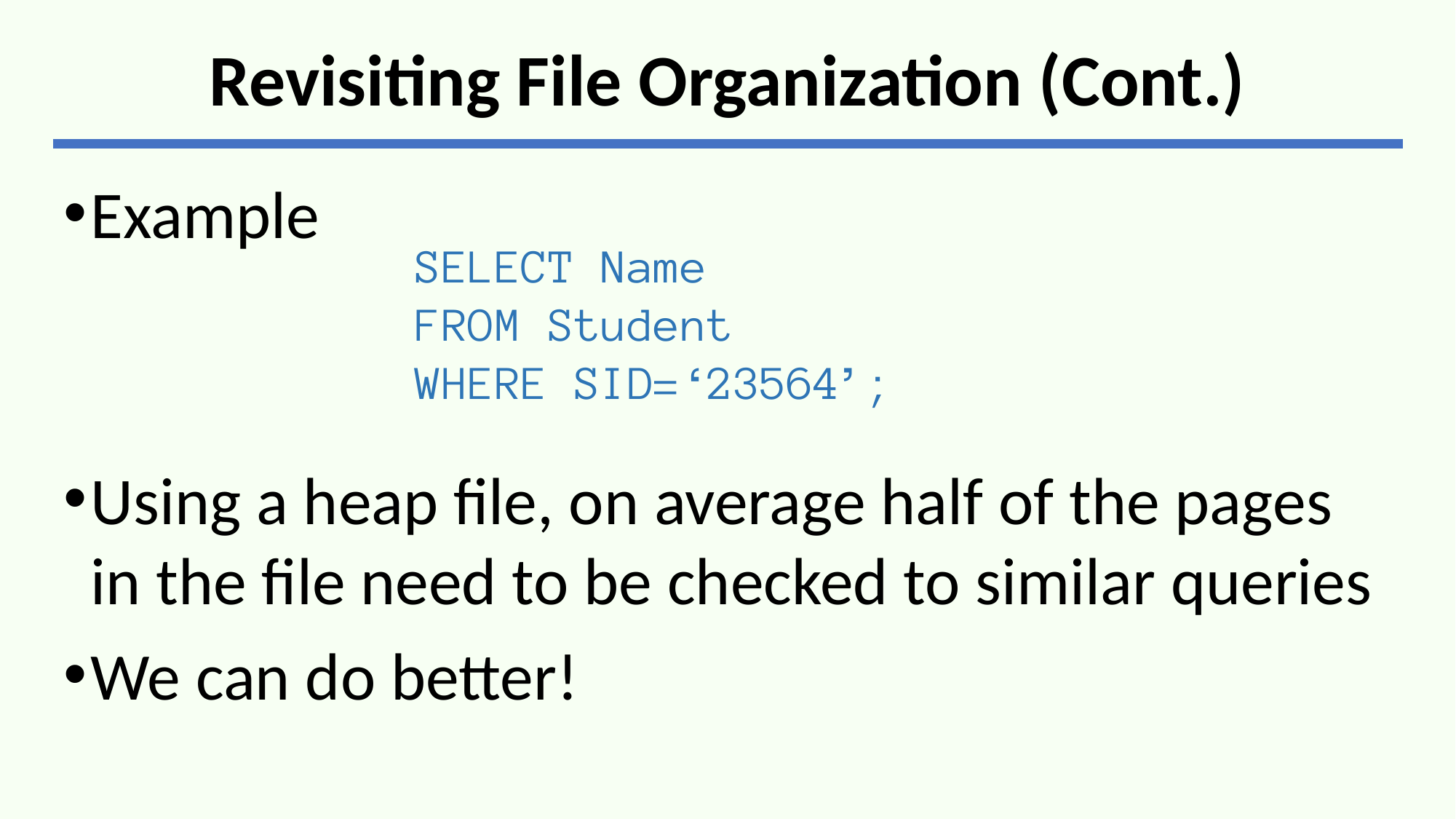

# Revisiting File Organization (Cont.)
Example

Using a heap file, on average half of the pages in the file need to be checked to similar queries
We can do better!
SELECT Name
FROM Student
WHERE SID=‘23564’;